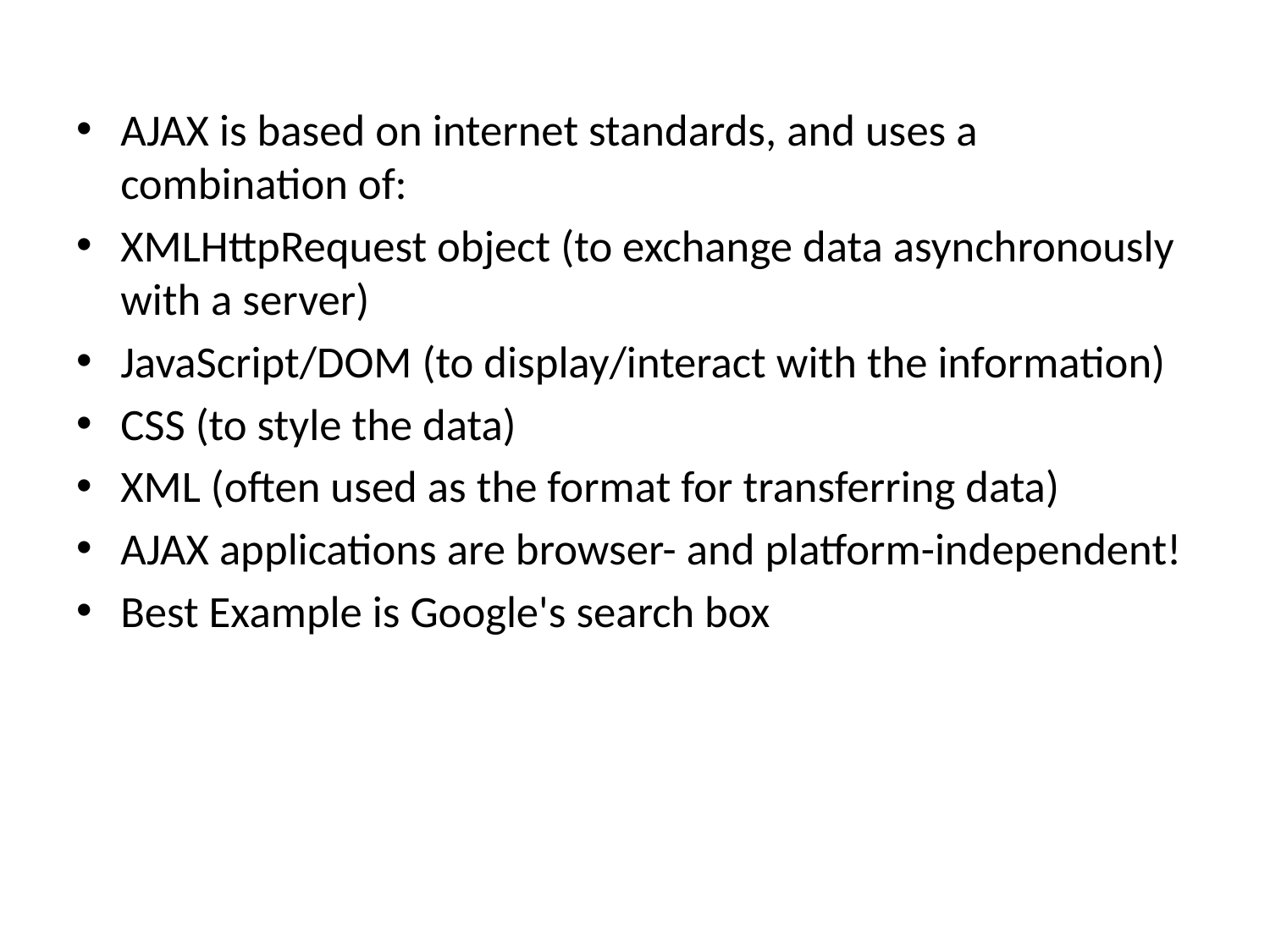

AJAX is based on internet standards, and uses a combination of:
XMLHttpRequest object (to exchange data asynchronously with a server)
JavaScript/DOM (to display/interact with the information)
CSS (to style the data)
XML (often used as the format for transferring data)
AJAX applications are browser- and platform-independent!
Best Example is Google's search box